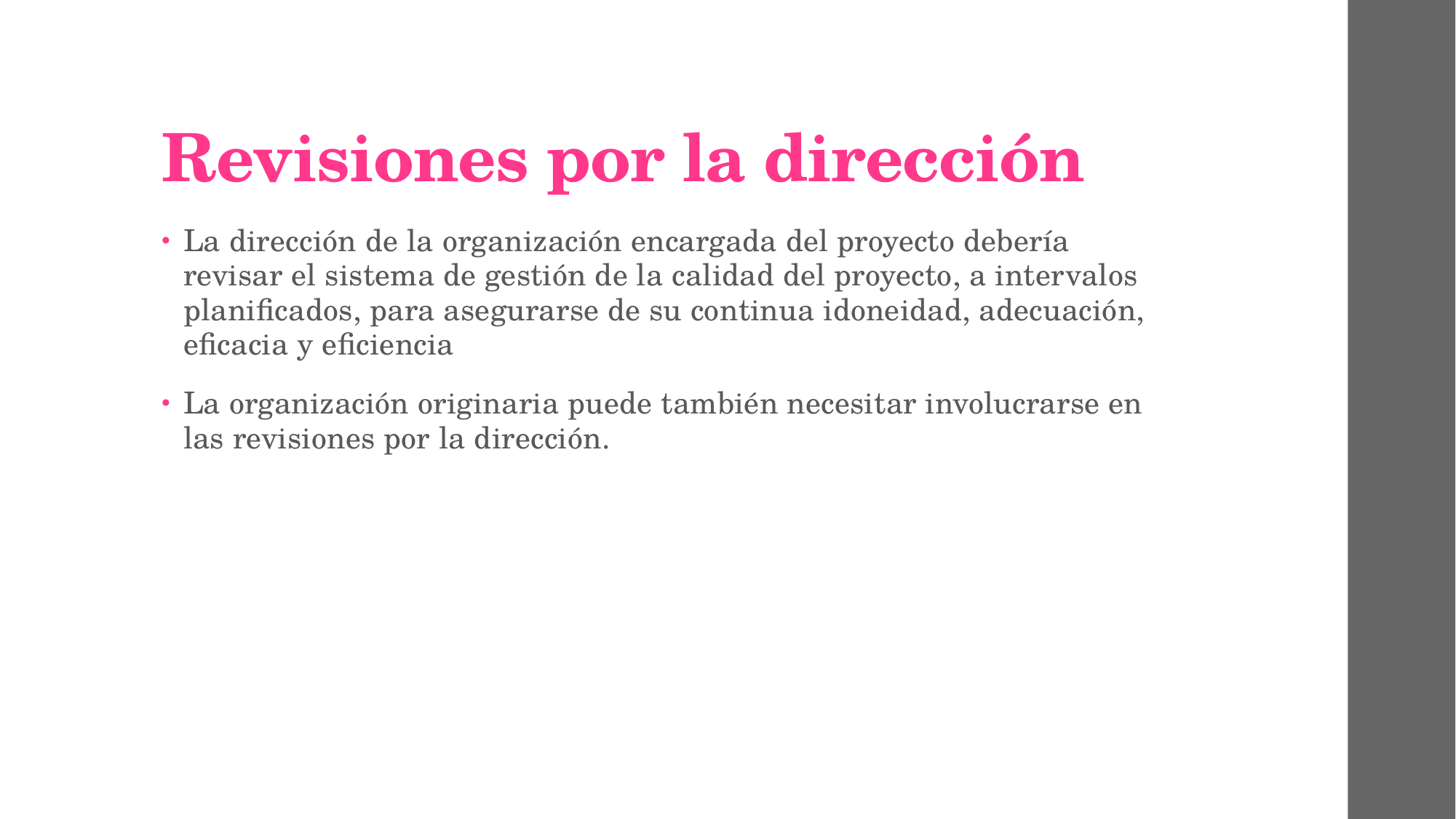

# Revisiones por la dirección
La dirección de la organización encargada del proyecto debería revisar el sistema de gestión de la calidad del proyecto, a intervalos planificados, para asegurarse de su continua idoneidad, adecuación, eficacia y eficiencia
La organización originaria puede también necesitar involucrarse en las revisiones por la dirección.